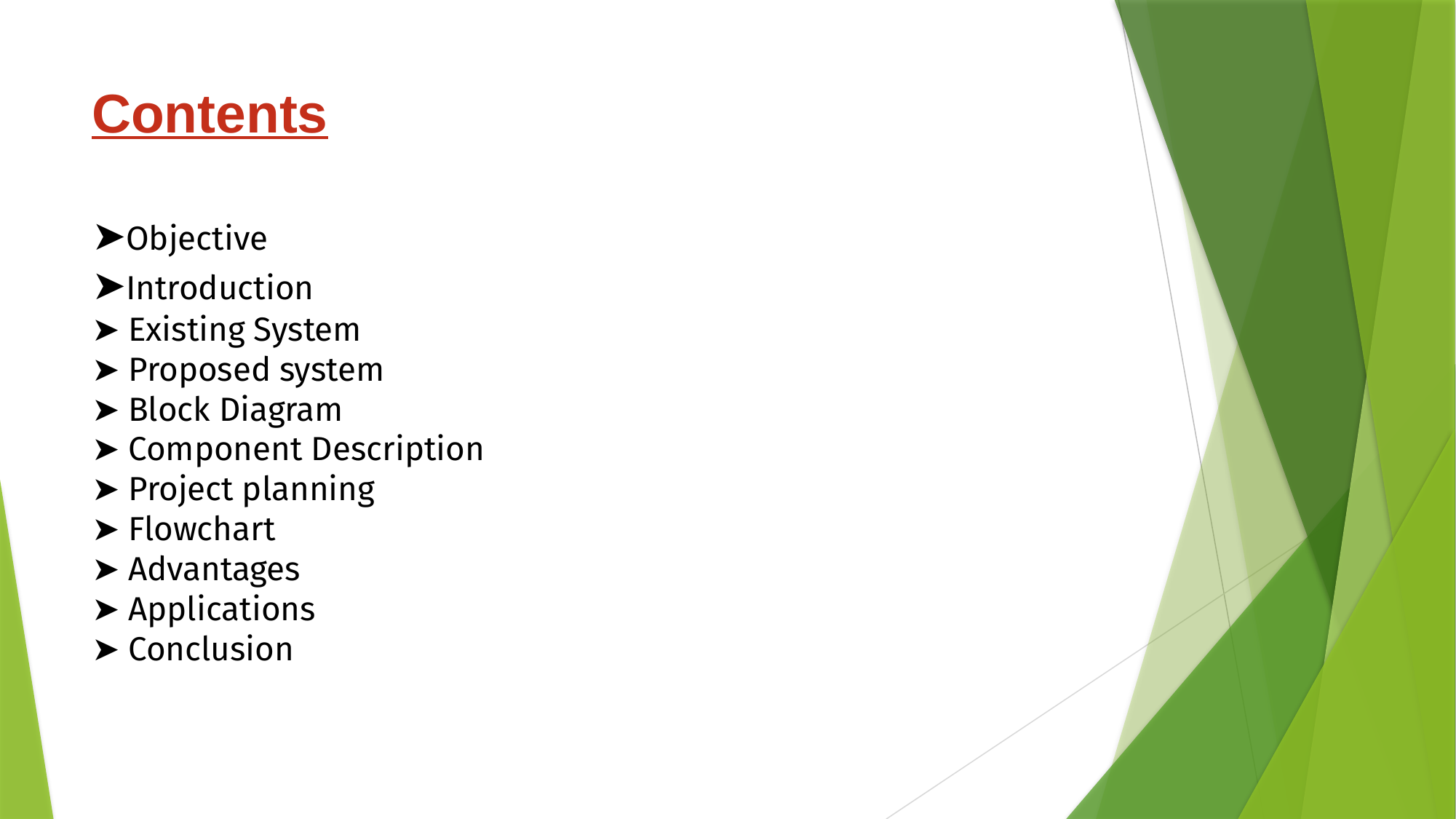

# Contents ➤Objective ➤Introduction ➤ Existing System ➤ Proposed system ➤ Block Diagram ➤ Component Description ➤ Project planning ➤ Flowchart ➤ Advantages ➤ Applications ➤ Conclusion